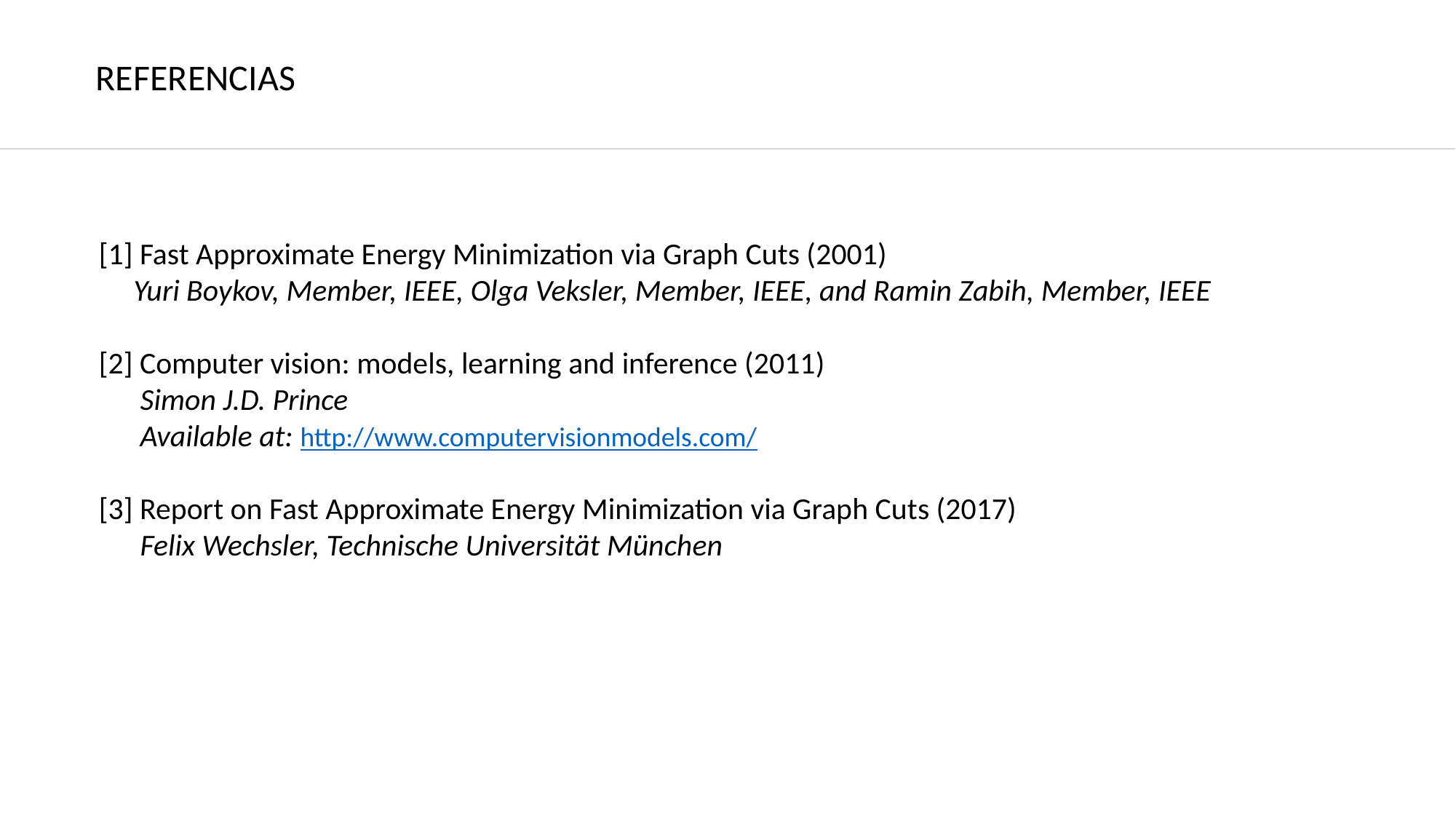

REFERENCIAS
[1] Fast Approximate Energy Minimization via Graph Cuts (2001)
     Yuri Boykov, Member, IEEE, Olga Veksler, Member, IEEE, and Ramin Zabih, Member, IEEE

[2] Computer vision: models, learning and inference (2011)
      Simon J.D. Prince
      Available at: http://www.computervisionmodels.com/

[3] Report on Fast Approximate Energy Minimization via Graph Cuts (2017)
      Felix Wechsler, Technische Universität München